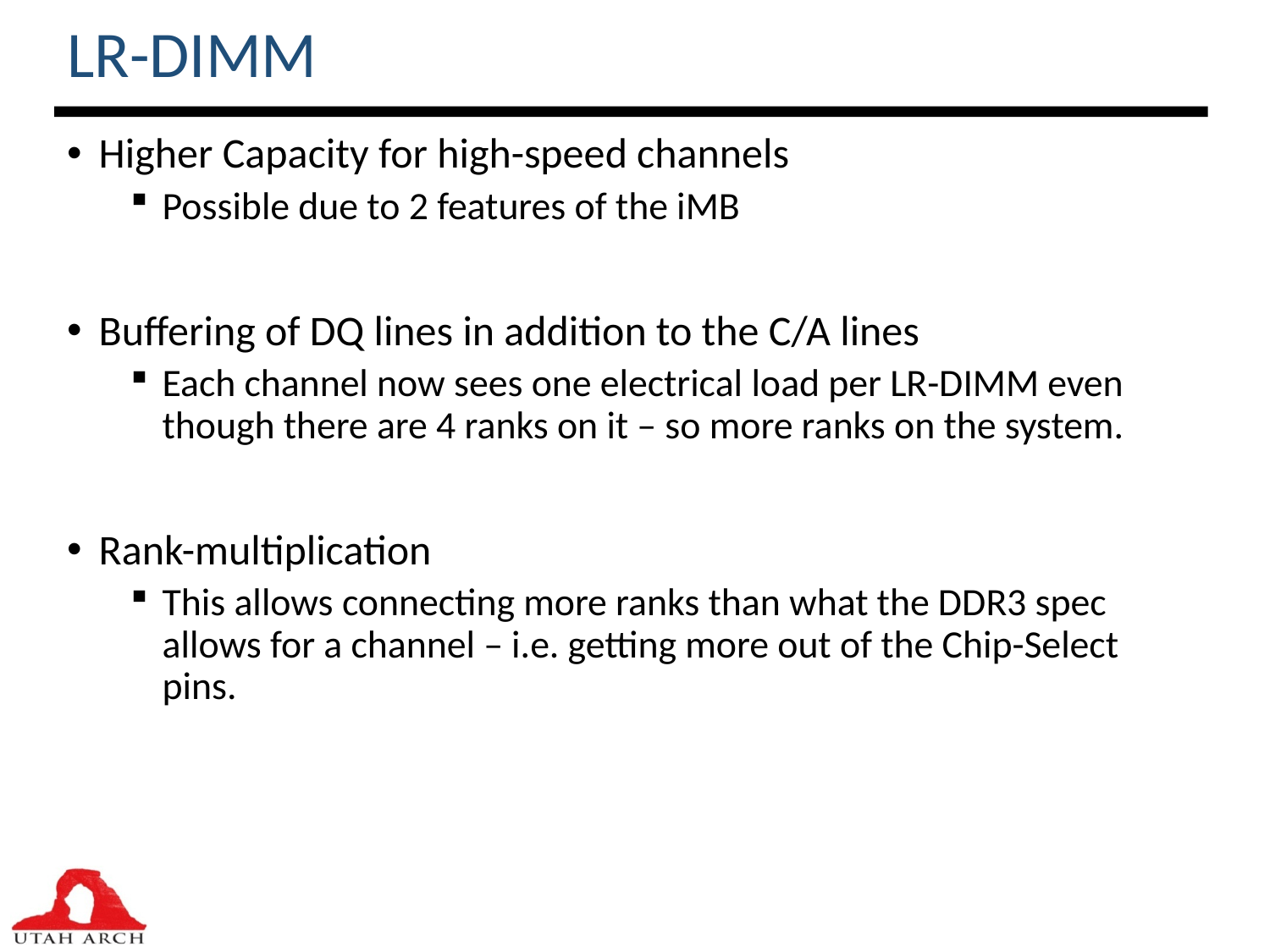

# LR-DIMM
Higher Capacity for high-speed channels
Possible due to 2 features of the iMB

Buffering of DQ lines in addition to the C/A lines
Each channel now sees one electrical load per LR-DIMM even though there are 4 ranks on it – so more ranks on the system.

Rank-multiplication
This allows connecting more ranks than what the DDR3 spec allows for a channel – i.e. getting more out of the Chip-Select pins.